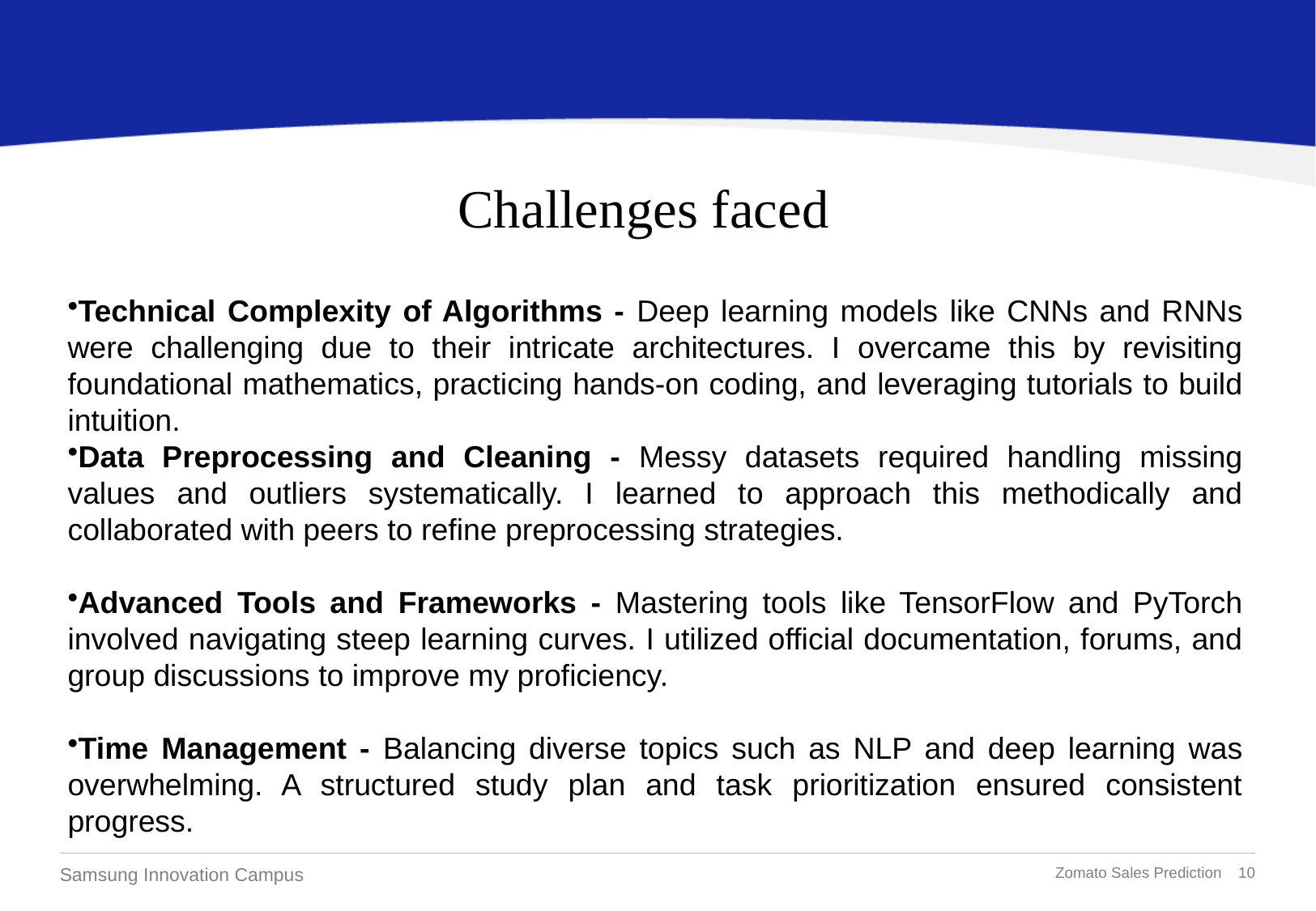

Challenges faced

Technical Complexity of Algorithms - Deep learning models like CNNs and RNNs were challenging due to their intricate architectures. I overcame this by revisiting foundational mathematics, practicing hands-on coding, and leveraging tutorials to build intuition.
Data Preprocessing and Cleaning - Messy datasets required handling missing values and outliers systematically. I learned to approach this methodically and collaborated with peers to refine preprocessing strategies.

Advanced Tools and Frameworks - Mastering tools like TensorFlow and PyTorch involved navigating steep learning curves. I utilized official documentation, forums, and group discussions to improve my proficiency.

Time Management - Balancing diverse topics such as NLP and deep learning was overwhelming. A structured study plan and task prioritization ensured consistent progress.